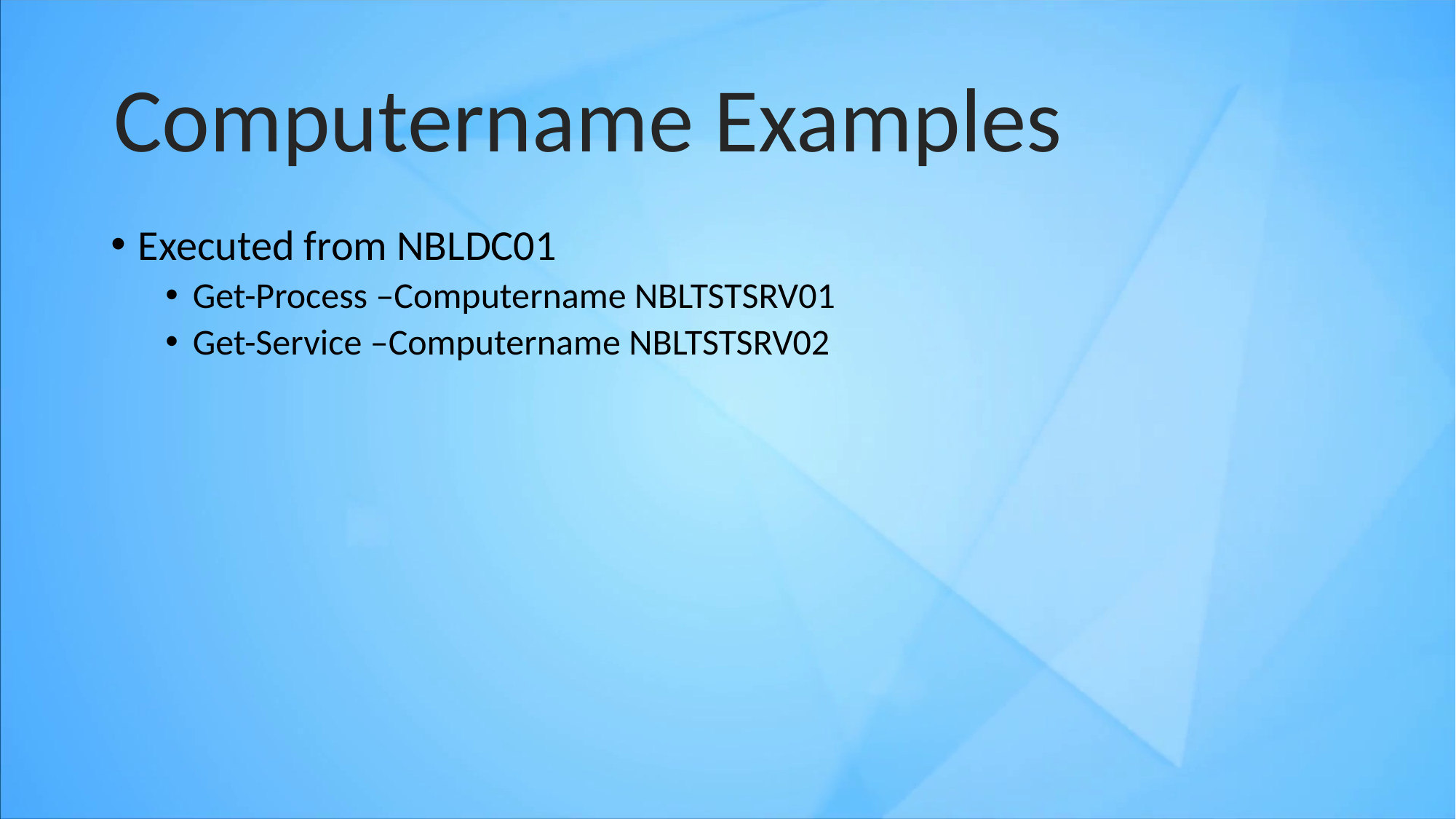

# Computername Examples
Executed from NBLDC01
Get-Process –Computername NBLTSTSRV01
Get-Service –Computername NBLTSTSRV02